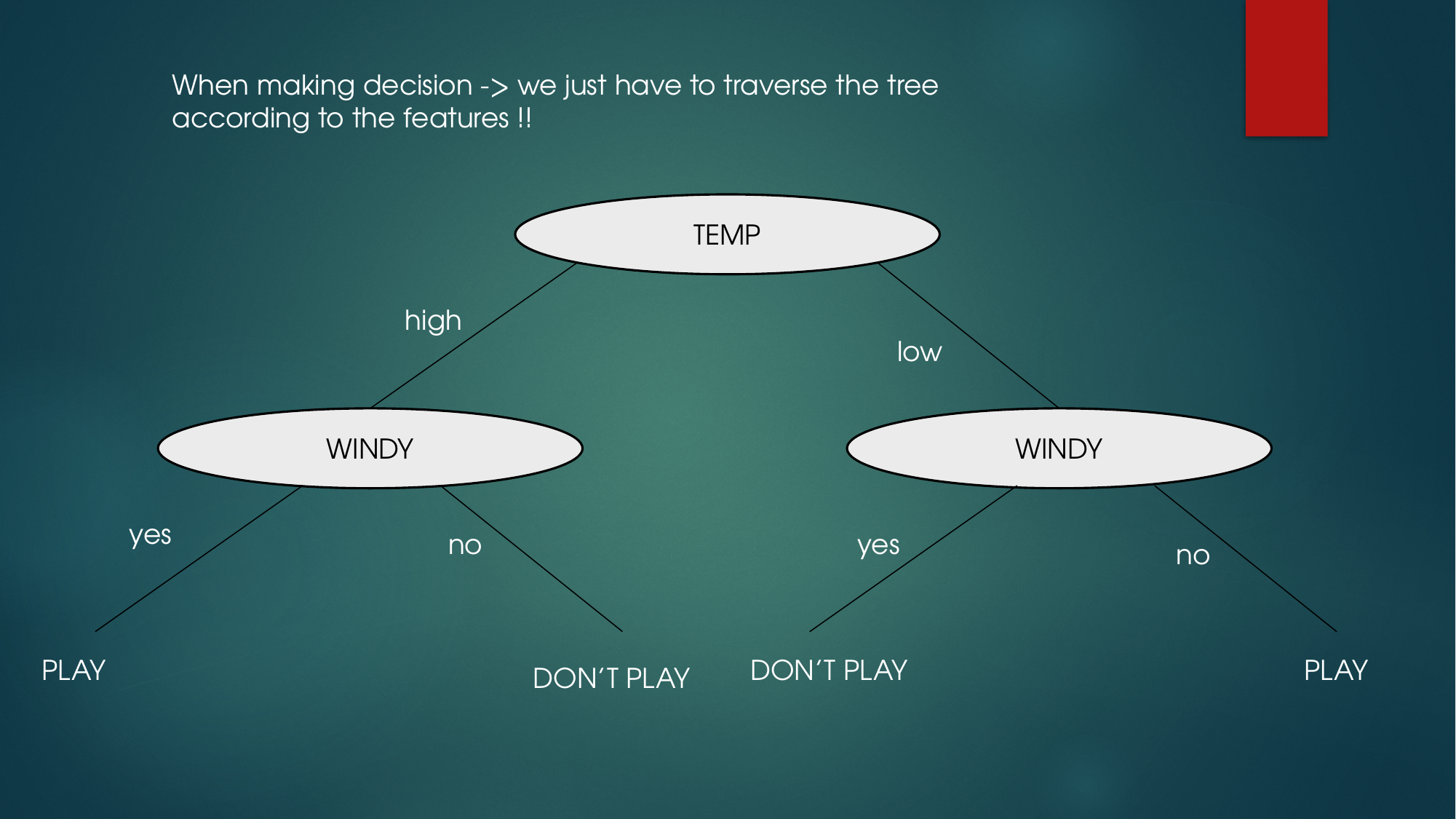

When making decision -> we just have to traverse the tree
according to the features !!
TEMP
high
low
WINDY
WINDY
yes
no
yes
no
PLAY
DON’T PLAY
PLAY
DON’T PLAY